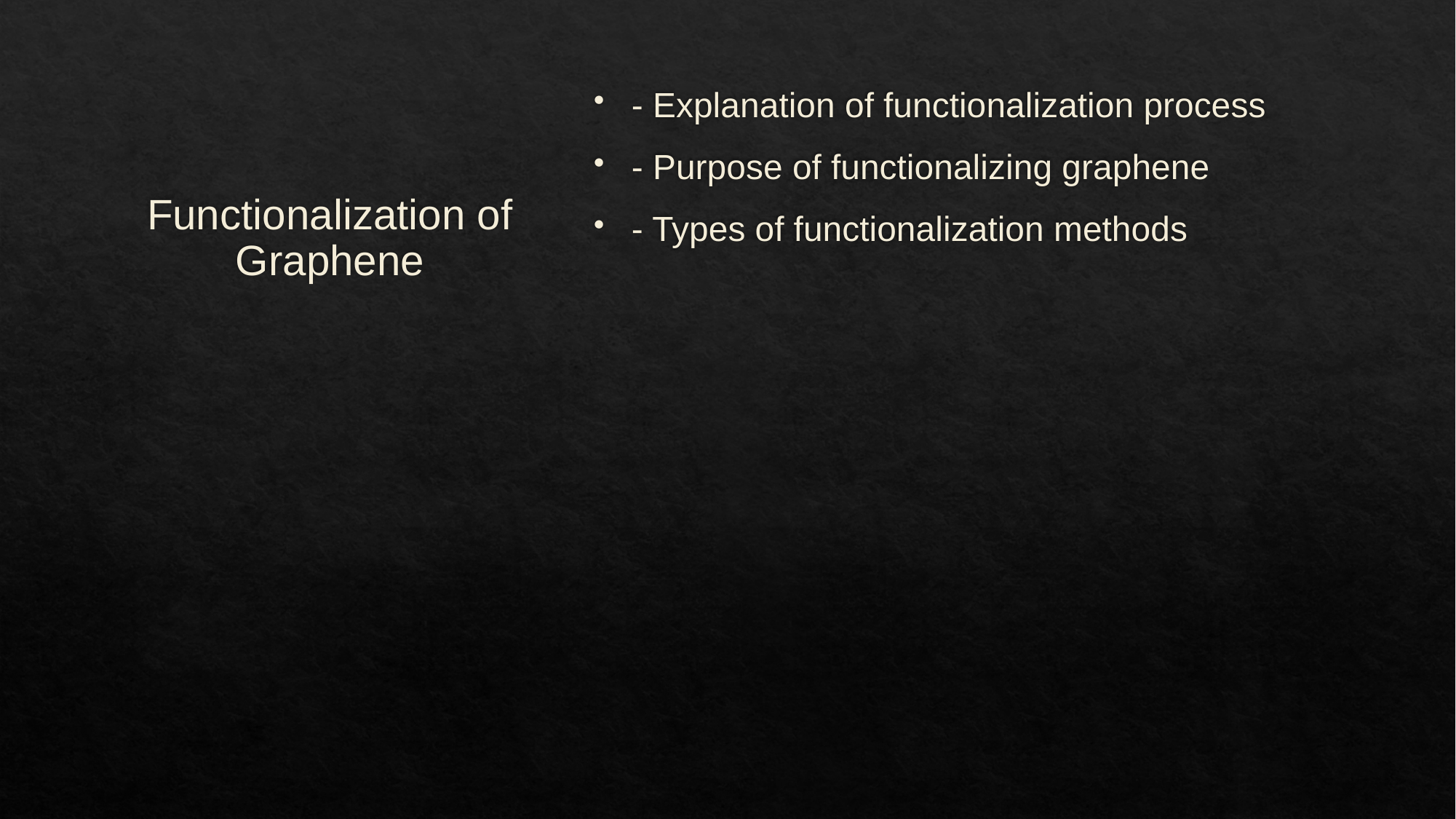

# Functionalization of Graphene
- Explanation of functionalization process
- Purpose of functionalizing graphene
- Types of functionalization methods